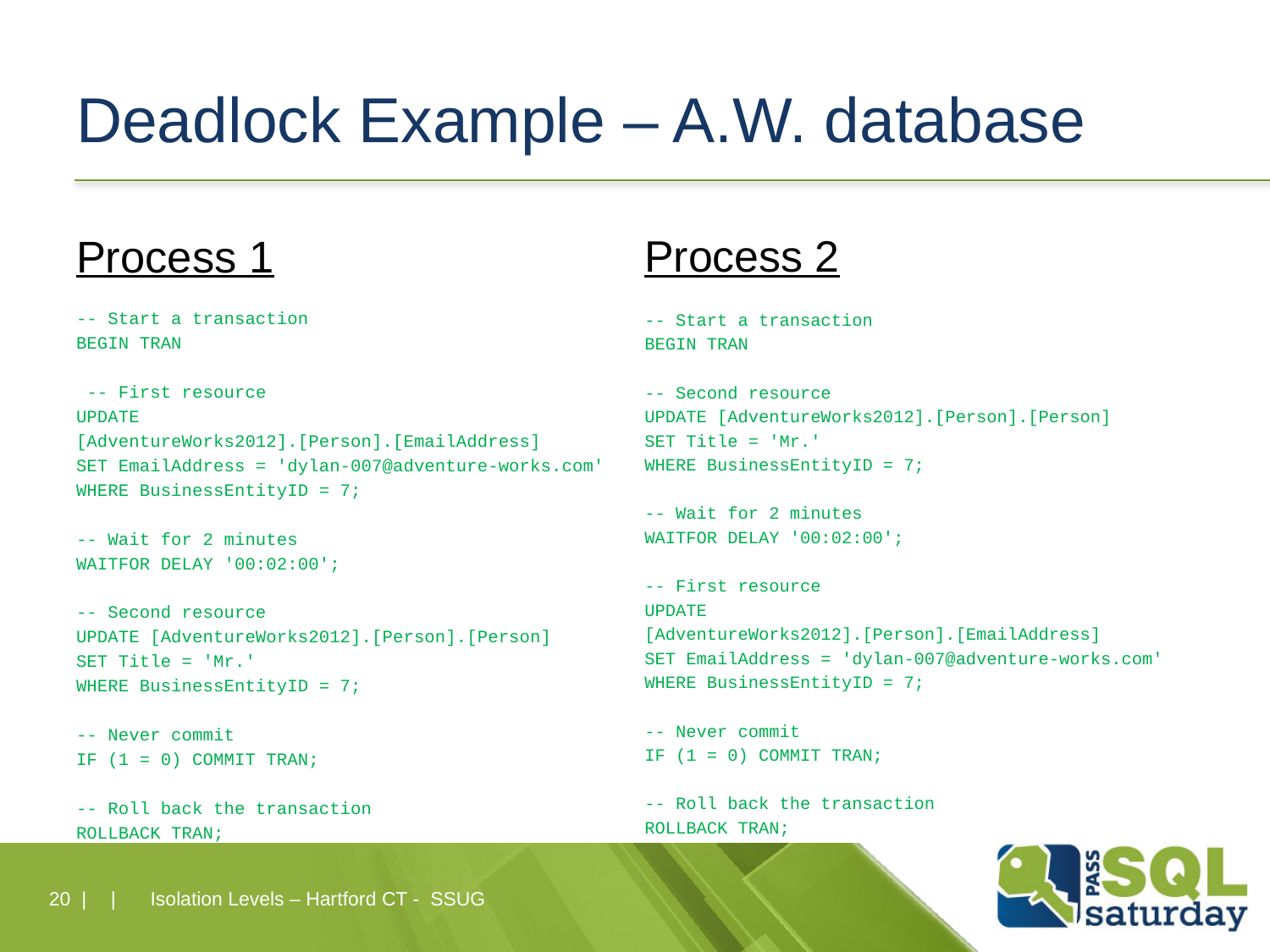

# Deadlock Example – A.W. database
Process 1

-- Start a transaction
BEGIN TRAN

 -- First resource
UPDATE
[AdventureWorks2012].[Person].[EmailAddress]
SET EmailAddress = 'dylan-007@adventure-works.com'
WHERE BusinessEntityID = 7;

-- Wait for 2 minutes
WAITFOR DELAY '00:02:00';

-- Second resource
UPDATE [AdventureWorks2012].[Person].[Person]
SET Title = 'Mr.'
WHERE BusinessEntityID = 7;

-- Never commit
IF (1 = 0) COMMIT TRAN;

-- Roll back the transaction
ROLLBACK TRAN;

Process 2

-- Start a transaction
BEGIN TRAN

-- Second resource
UPDATE [AdventureWorks2012].[Person].[Person]
SET Title = 'Mr.'
WHERE BusinessEntityID = 7;

-- Wait for 2 minutes
WAITFOR DELAY '00:02:00';

-- First resource
UPDATE
[AdventureWorks2012].[Person].[EmailAddress]
SET EmailAddress = 'dylan-007@adventure-works.com'
WHERE BusinessEntityID = 7;

-- Never commit
IF (1 = 0) COMMIT TRAN;

-- Roll back the transaction
ROLLBACK TRAN;

20  |
|
Isolation Levels – Hartford CT -  SSUG